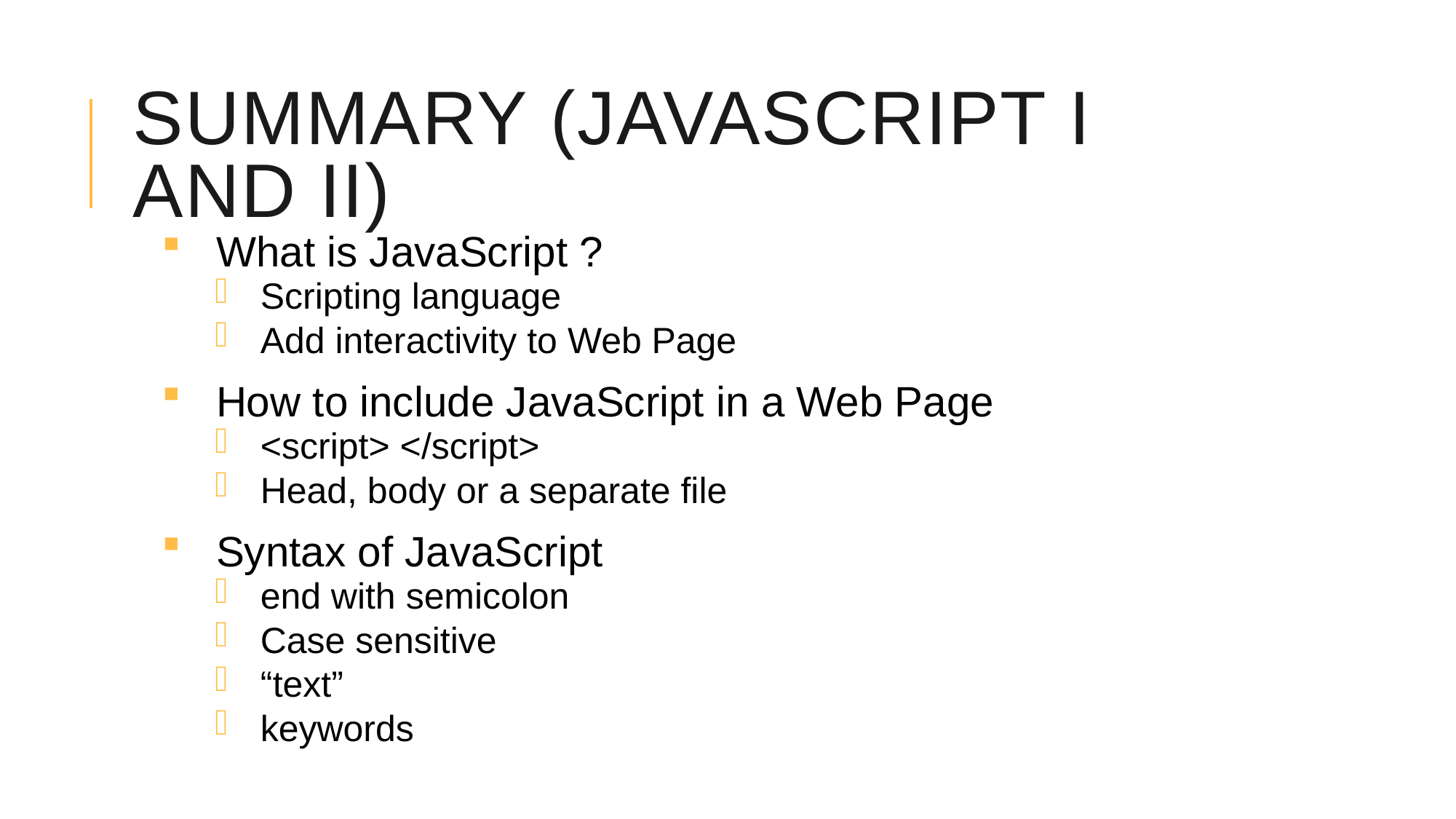

# Summary (Javascript I and II)
What is JavaScript ?
Scripting language
Add interactivity to Web Page
How to include JavaScript in a Web Page
<script> </script>
Head, body or a separate file
Syntax of JavaScript
end with semicolon
Case sensitive
“text”
keywords